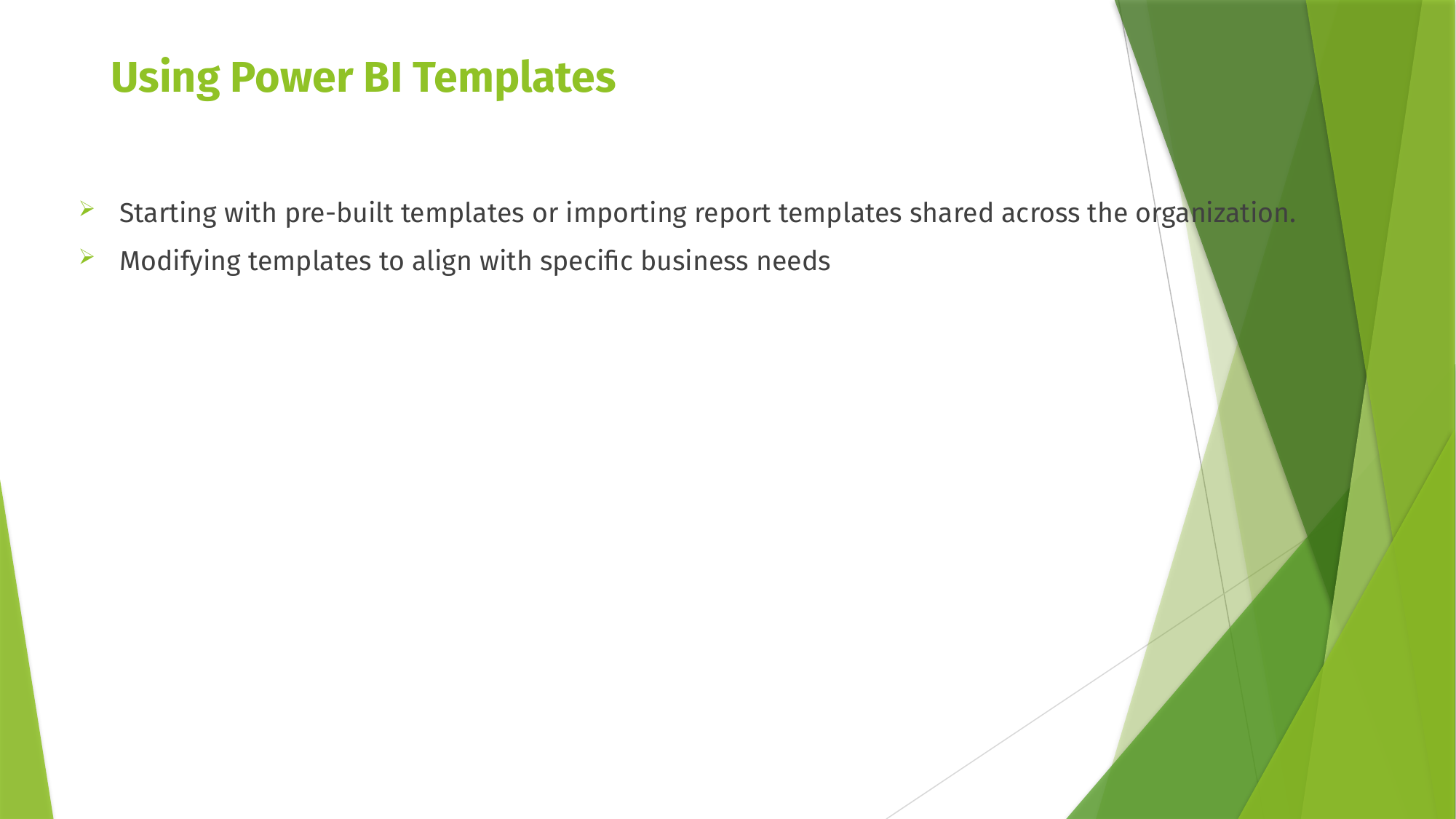

# Using Power BI Templates
Starting with pre-built templates or importing report templates shared across the organization.
Modifying templates to align with specific business needs